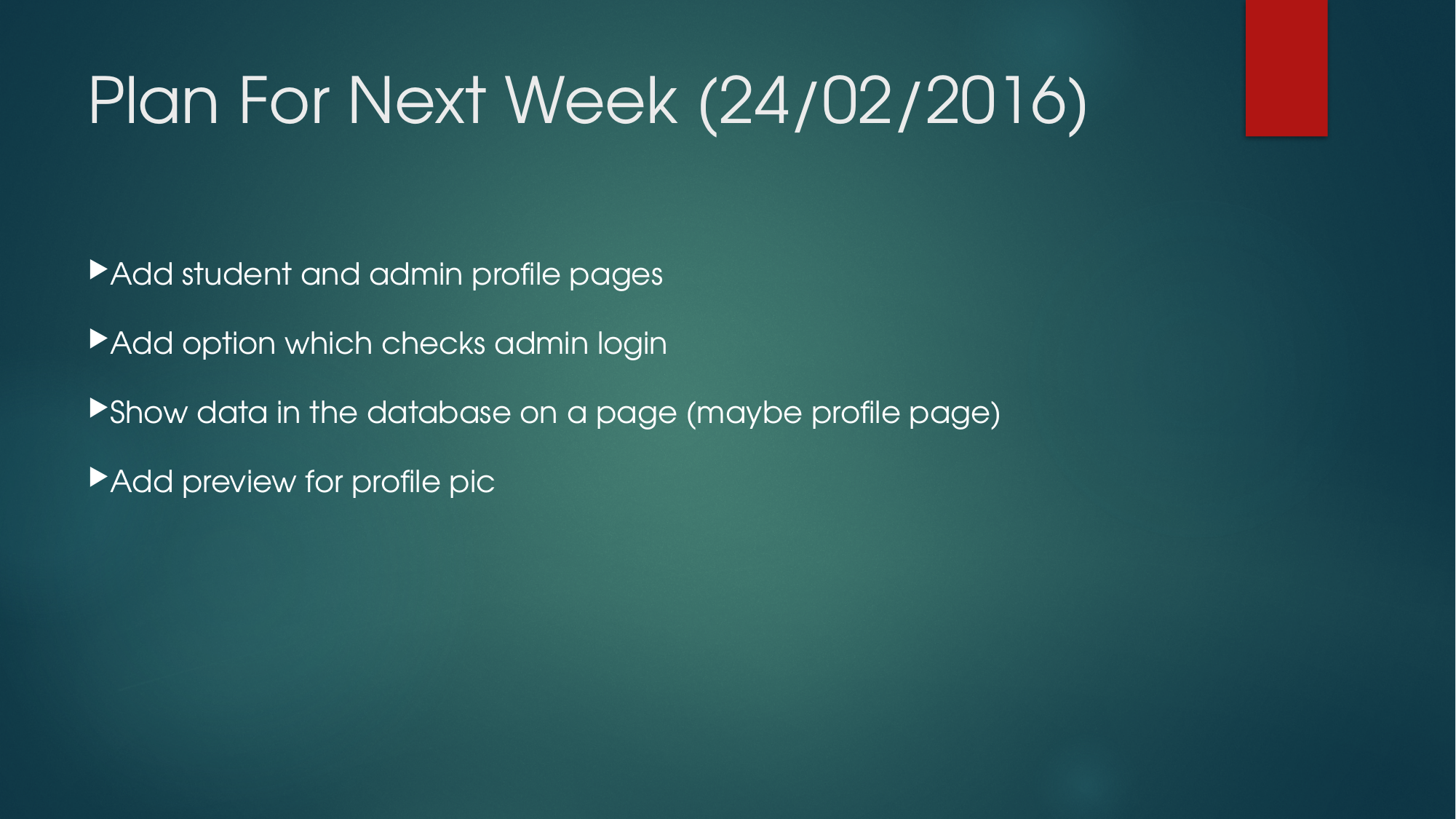

Plan For Next Week (24/02/2016)
Add student and admin profile pages

Add option which checks admin login

Show data in the database on a page (maybe profile page)

Add preview for profile pic